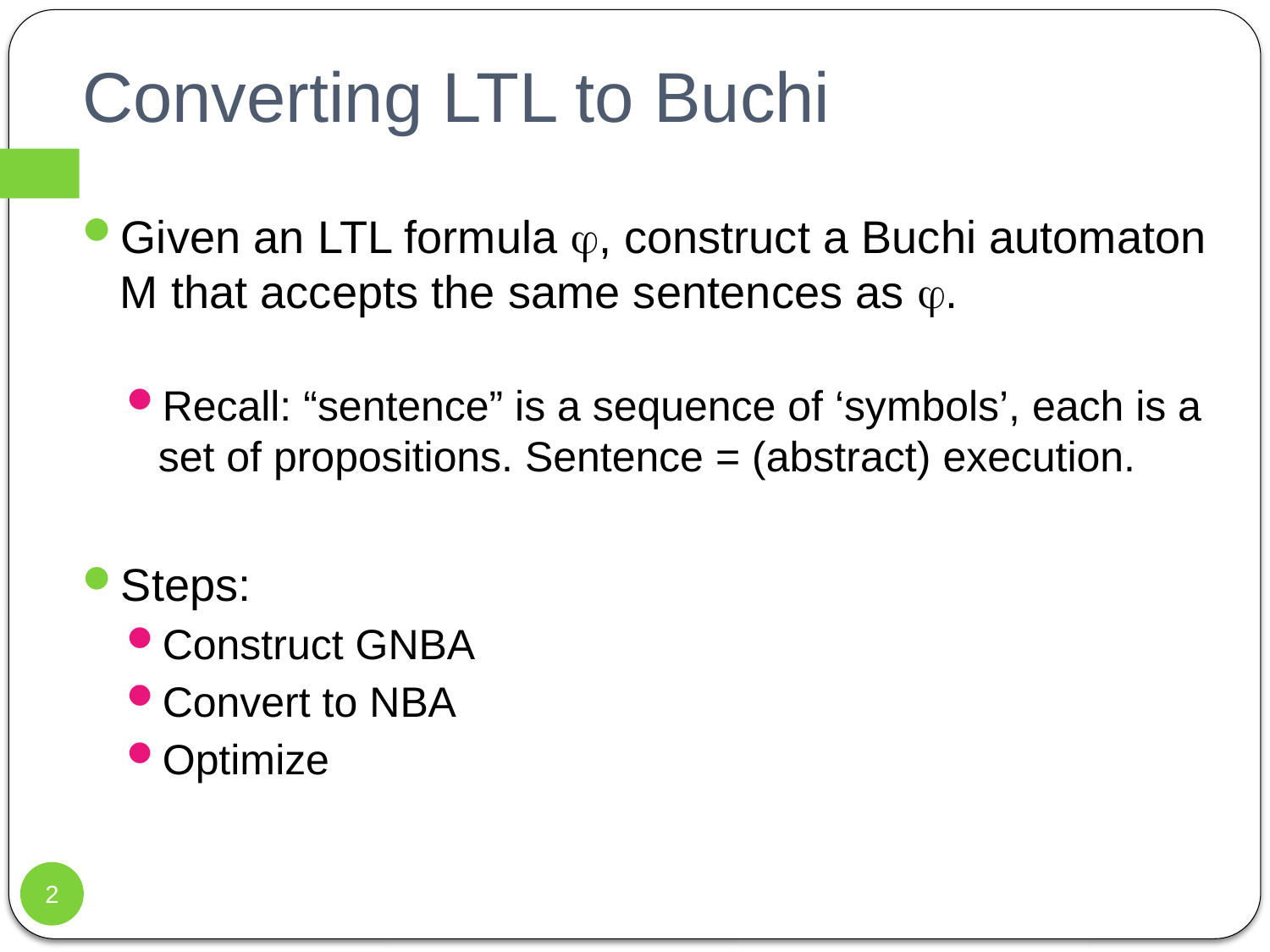

# Converting LTL to Buchi
Given an LTL formula ϕ, construct a Buchi automaton M that accepts the same sentences as ϕ.
Recall: “sentence” is a sequence of ‘symbols’, each is a set of propositions. Sentence = (abstract) execution.

Steps:
Construct GNBA
Convert to NBA
Optimize
2